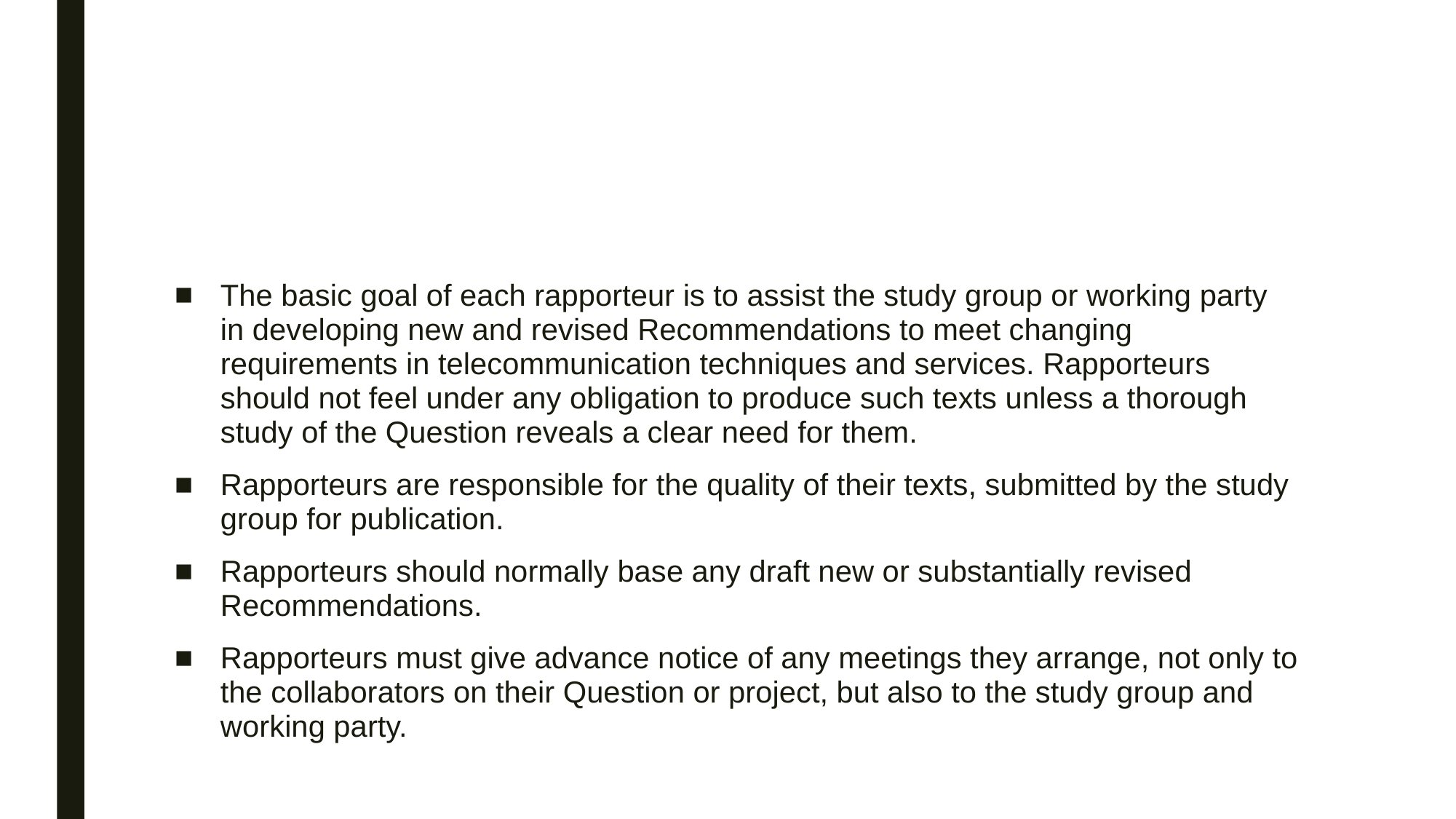

#
The basic goal of each rapporteur is to assist the study group or working party in developing new and revised Recommendations to meet changing requirements in telecommunication techniques and services. Rapporteurs should not feel under any obligation to produce such texts unless a thorough study of the Question reveals a clear need for them.
Rapporteurs are responsible for the quality of their texts, submitted by the study group for publication.
Rapporteurs should normally base any draft new or substantially revised Recommendations.
Rapporteurs must give advance notice of any meetings they arrange, not only to the collaborators on their Question or project, but also to the study group and working party.